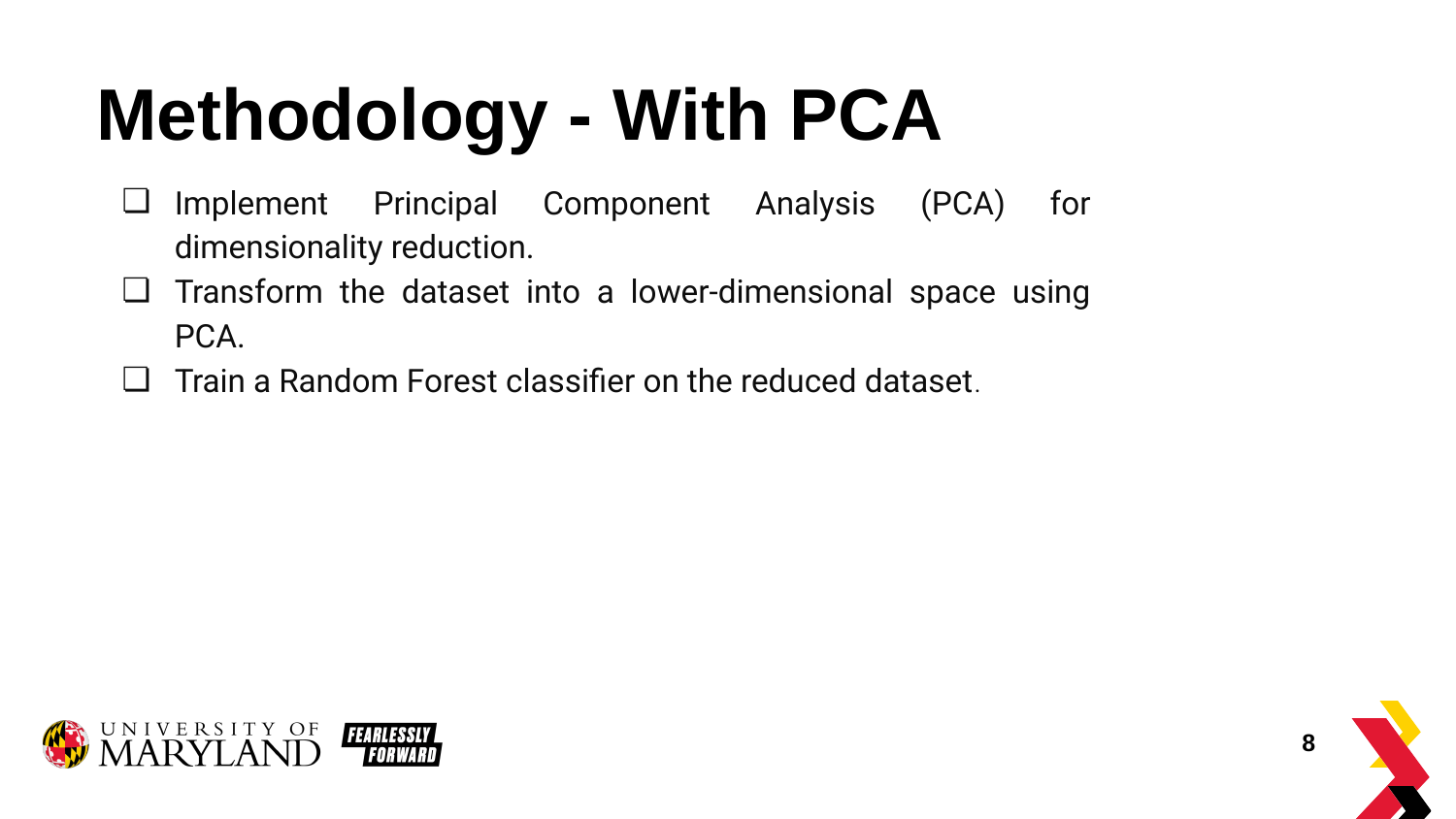

# Methodology - With PCA
Implement Principal Component Analysis (PCA) for dimensionality reduction.
Transform the dataset into a lower-dimensional space using PCA.
Train a Random Forest classifier on the reduced dataset.

8